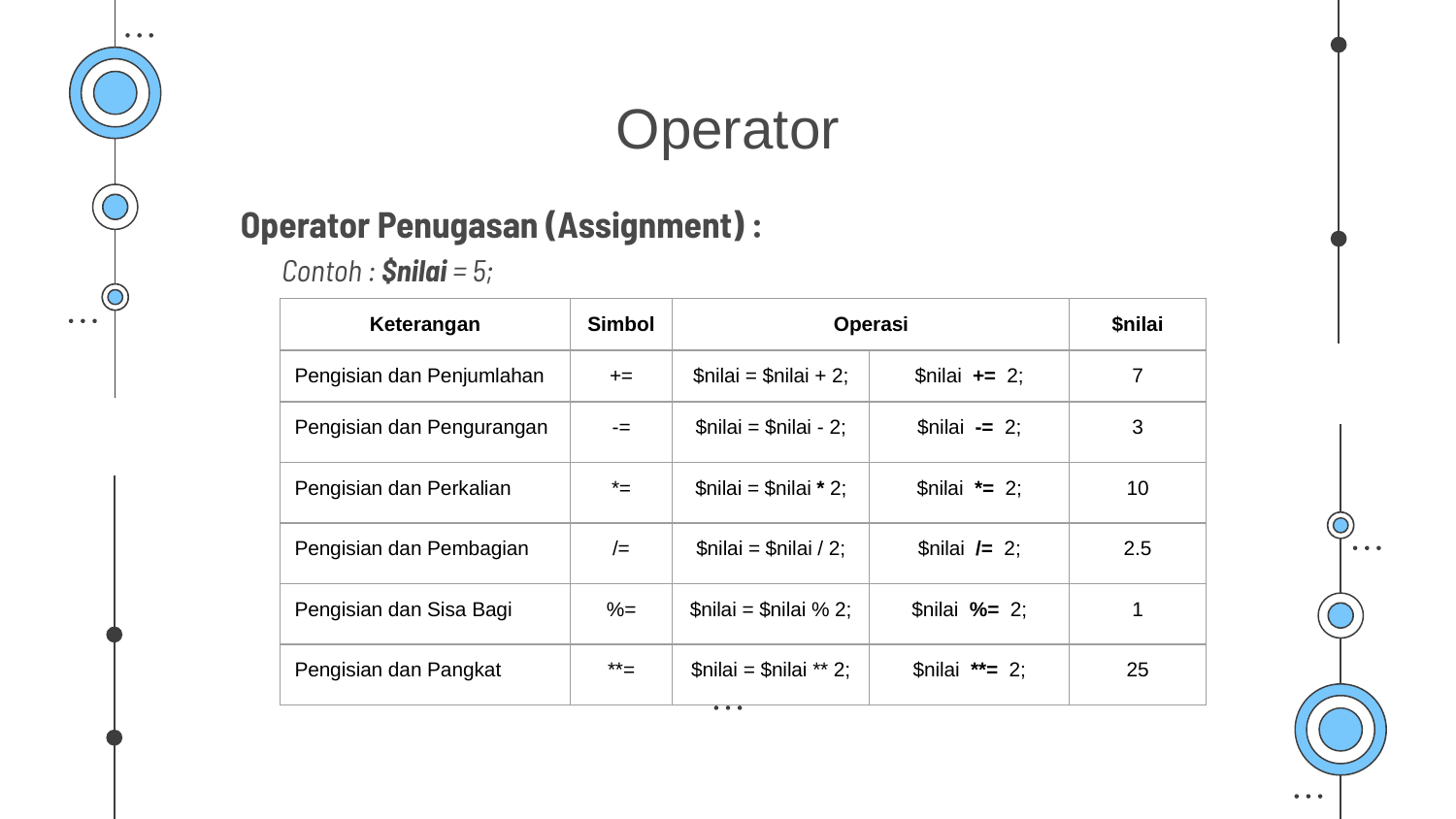

# Operator
Operator Penugasan (Assignment) :
       Contoh : $nilai = 5;
| Keterangan | Simbol | Operasi |  | $nilai |
| --- | --- | --- | --- | --- |
| Pengisian dan Penjumlahan | += | $nilai = $nilai + 2; | $nilai += 2; | 7 |
| Pengisian dan Pengurangan | -= | $nilai = $nilai - 2; | $nilai -= 2; | 3 |
| Pengisian dan Perkalian | \*= | $nilai = $nilai \* 2; | $nilai \*= 2; | 10 |
| Pengisian dan Pembagian | /= | $nilai = $nilai / 2; | $nilai /= 2; | 2.5 |
| Pengisian dan Sisa Bagi | %= | $nilai = $nilai % 2; | $nilai %= 2; | 1 |
| Pengisian dan Pangkat | \*\*= | $nilai = $nilai \*\* 2; | $nilai \*\*= 2; | 25 |